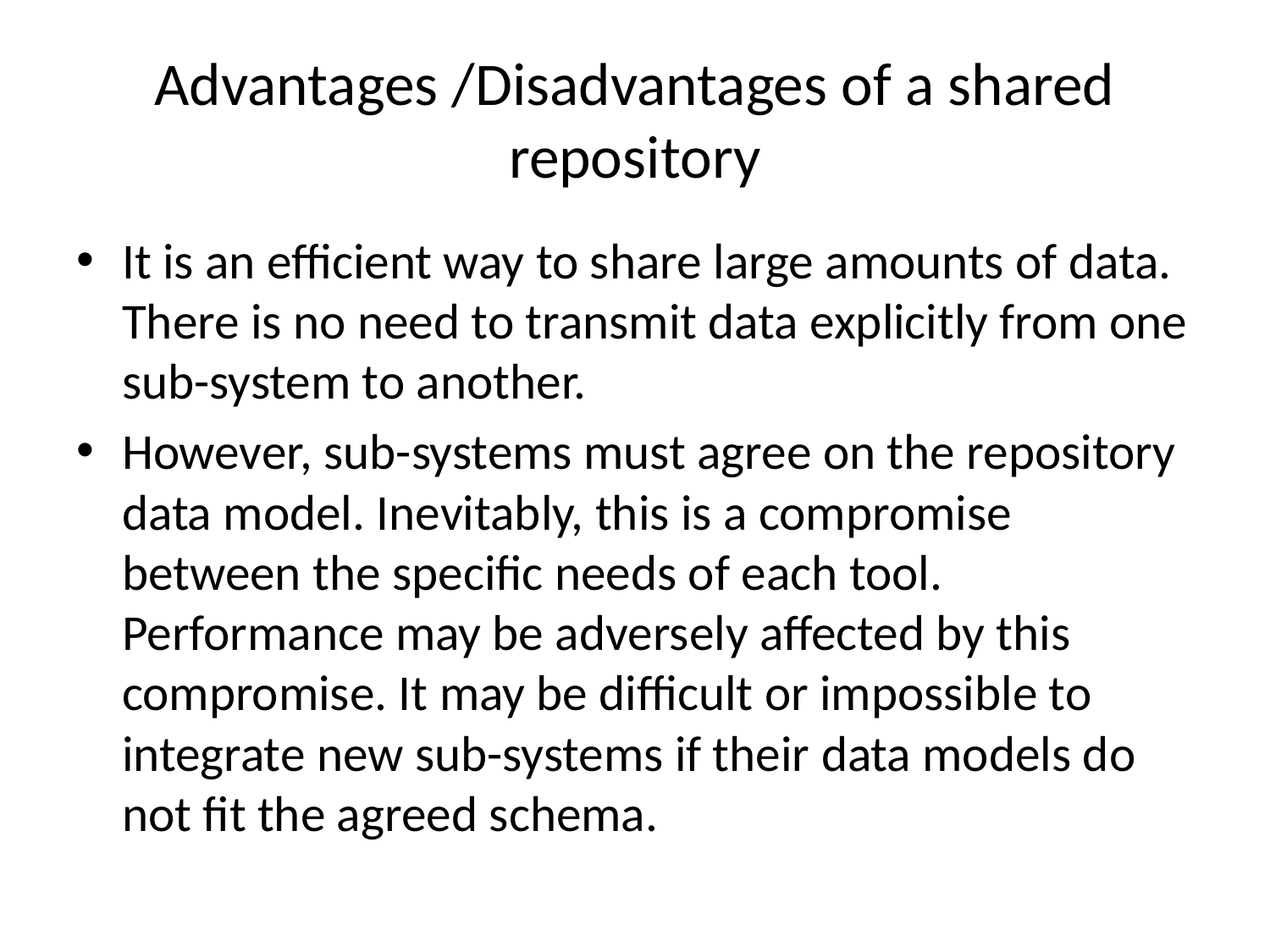

# Advantages /Disadvantages of a shared repository
It is an efficient way to share large amounts of data. There is no need to transmit data explicitly from one sub-system to another.
However, sub-systems must agree on the repository data model. Inevitably, this is a compromise between the specific needs of each tool. Performance may be adversely affected by this compromise. It may be difficult or impossible to integrate new sub-systems if their data models do not fit the agreed schema.